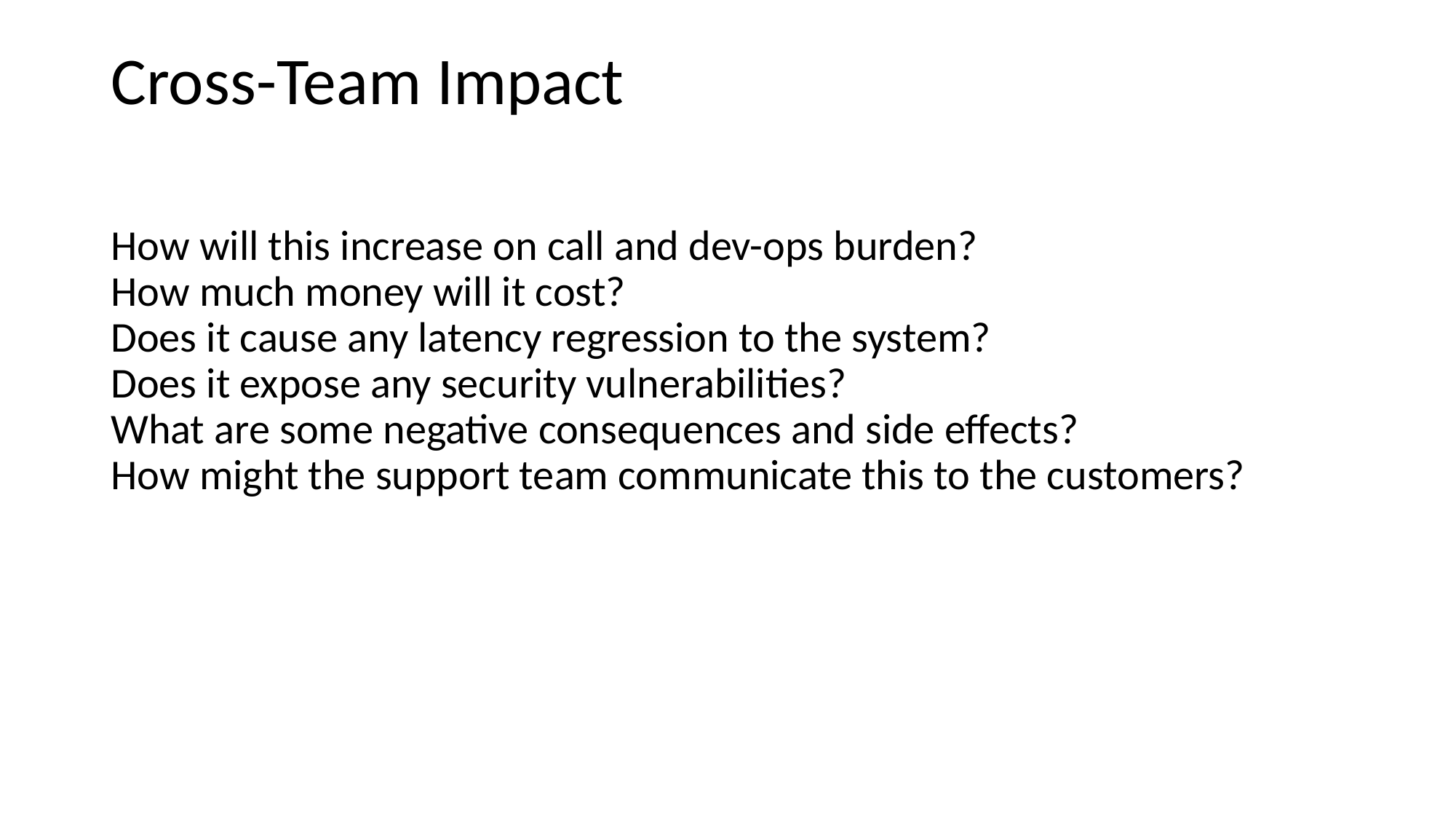

# Cross-Team Impact
How will this increase on call and dev-ops burden?
How much money will it cost?
Does it cause any latency regression to the system?
Does it expose any security vulnerabilities?
What are some negative consequences and side effects?
How might the support team communicate this to the customers?